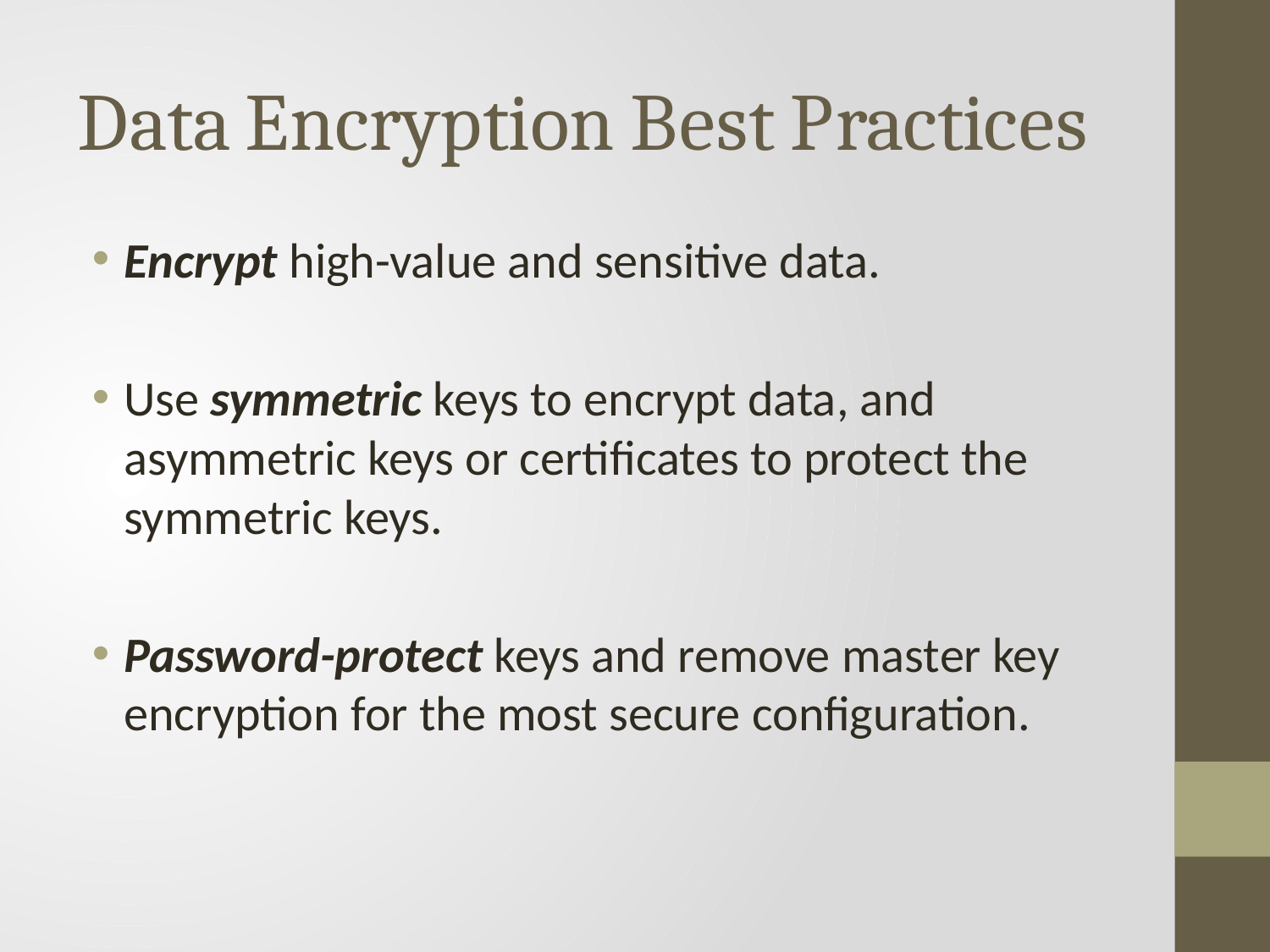

# Data Encryption Best Practices
Encrypt high-value and sensitive data.

Use symmetric keys to encrypt data, and asymmetric keys or certificates to protect the symmetric keys.

Password-protect keys and remove master key encryption for the most secure configuration.